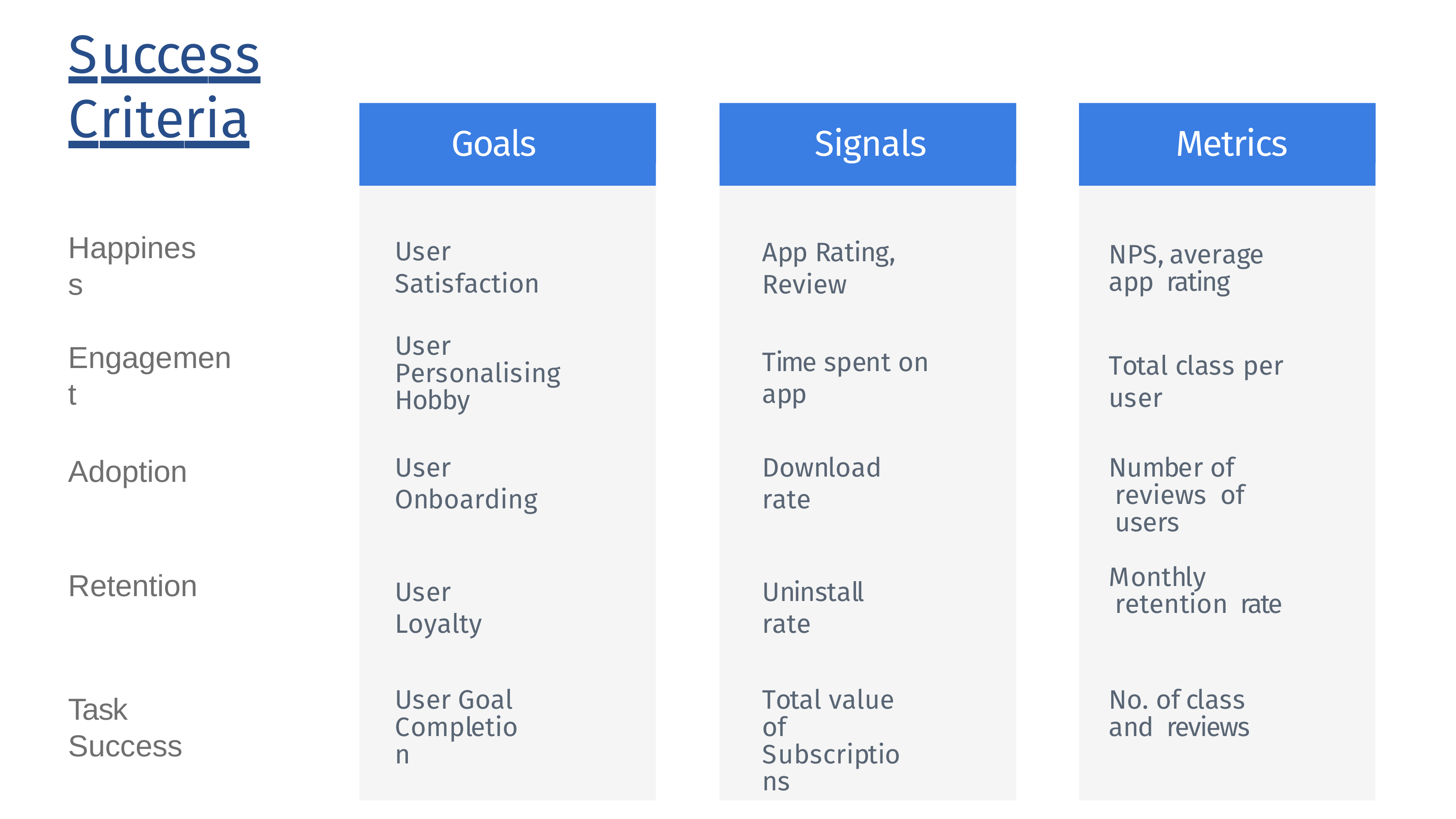

# Success Criteria

Goals

Signals

Metrics
Happiness
User Satisfaction
App Rating, Review
NPS, average app  rating
User Personalising  Hobby
Engagement
Time spent on app
Total class per user
User Onboarding
Download rate
Number of reviews  of users
Adoption
Monthly retention  rate
Retention
User Loyalty
Uninstall rate
User Goal  Completion
Total value of  Subscriptions
No. of class and  reviews
Task Success